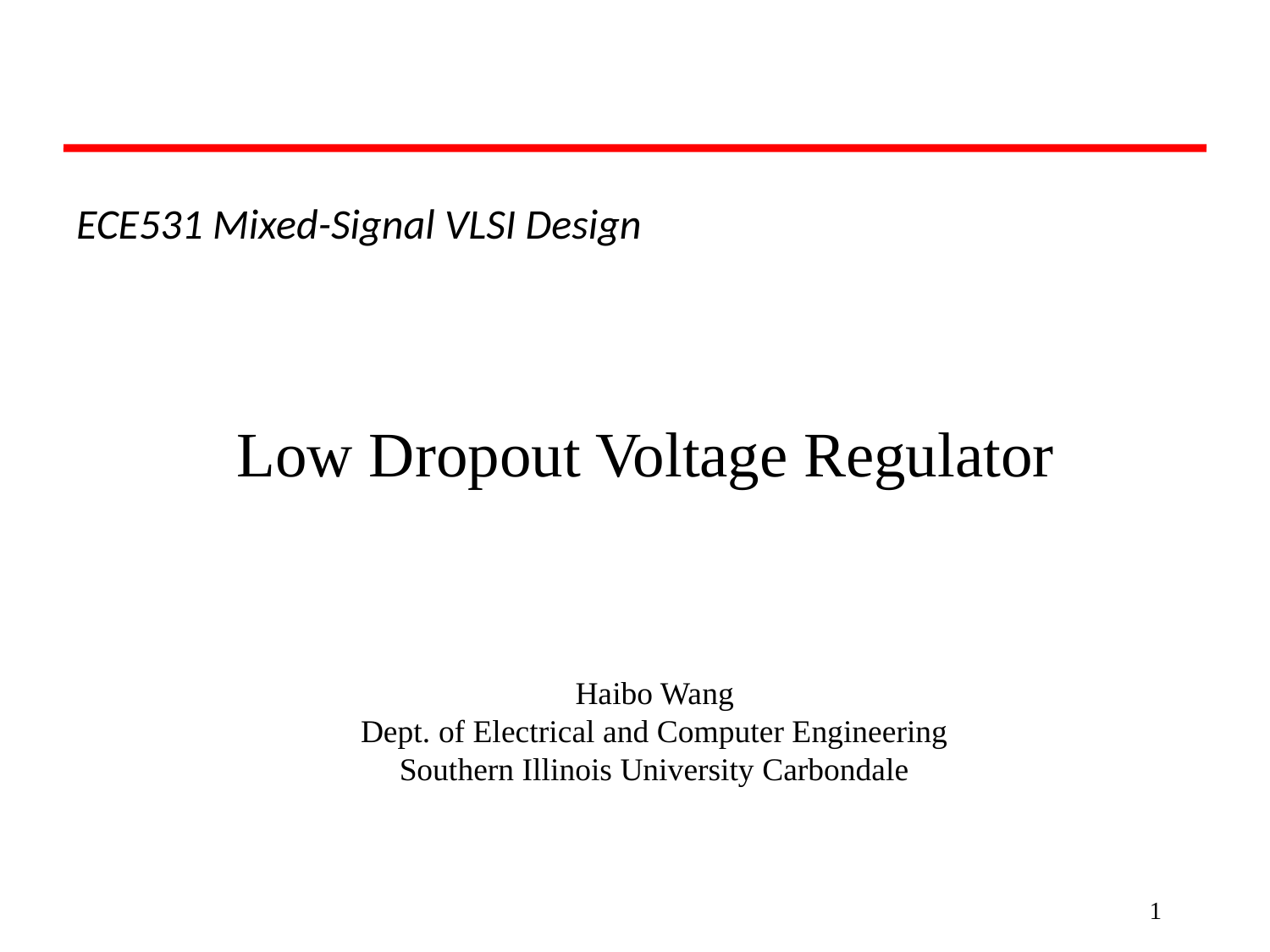

ECE531 Mixed-Signal VLSI Design
# Low Dropout Voltage Regulator
1